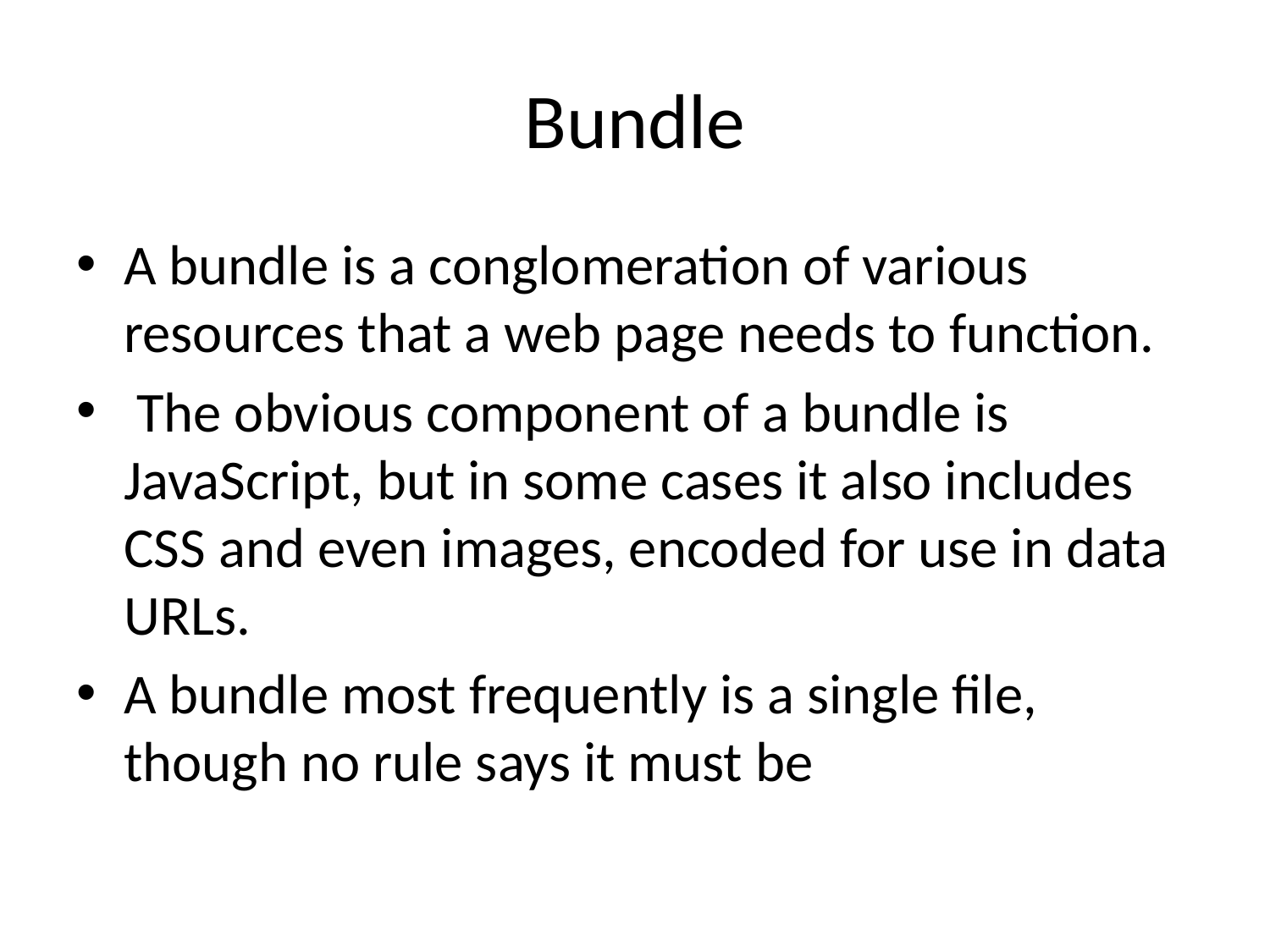

# Bundle
A bundle is a conglomeration of various resources that a web page needs to function.
 The obvious component of a bundle is JavaScript, but in some cases it also includes CSS and even images, encoded for use in data URLs.
A bundle most frequently is a single file, though no rule says it must be